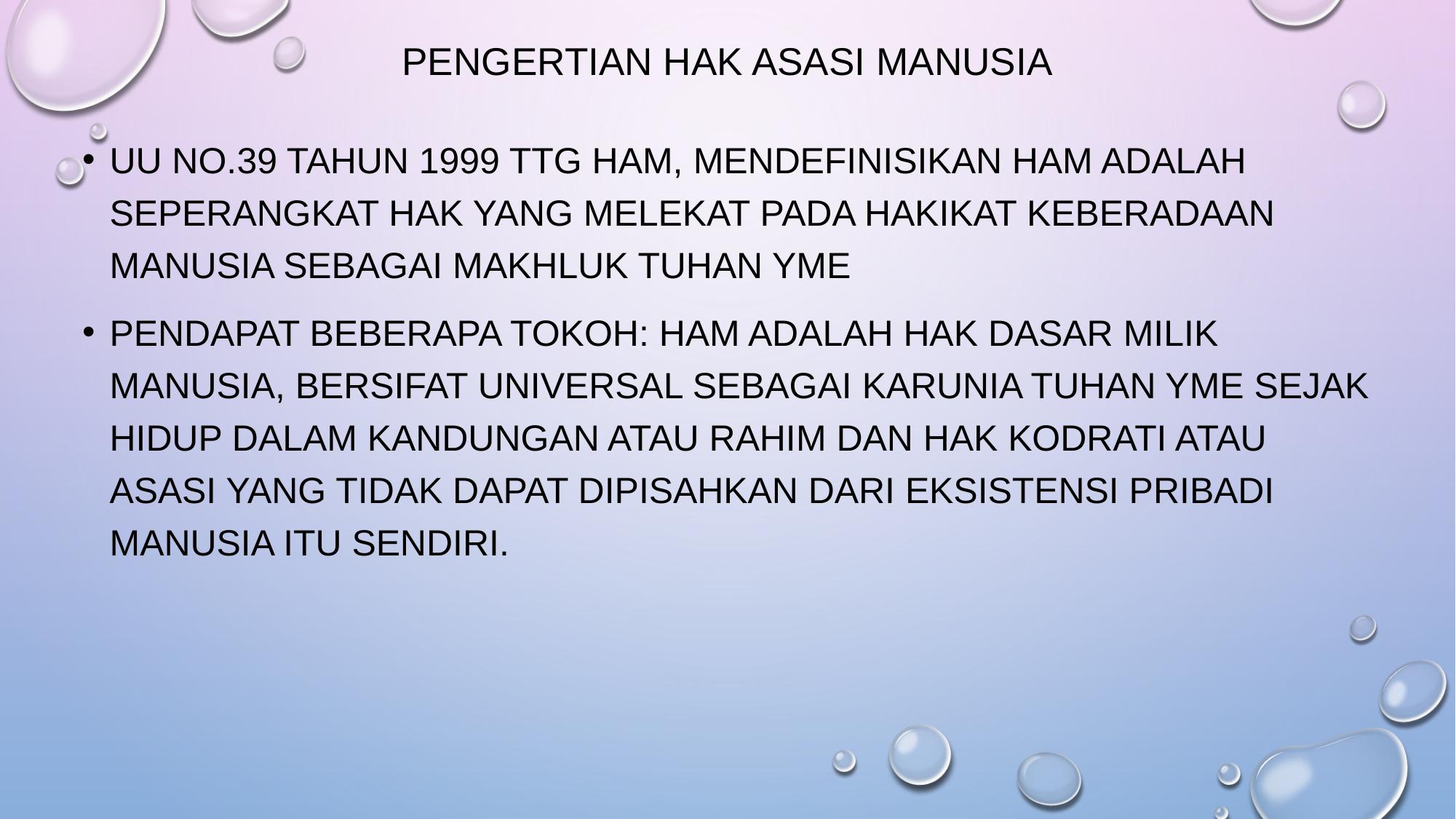

# Pengertian hak asasi manusia
Uu no.39 Tahun 1999 ttg ham, mendefinisikan ham adalah seperangkat hak yang melekat pada hakikat keberadaan manusia sebagai makhluk tuhan yme
Pendapat beberapa tokoh: ham adalah hak dasar milik manusia, bersifat universal sebagai karunia tuhan yme sejak hidup dalam kandungan atau Rahim dan hak kodrati atau asasi yang tidak dapat dipisahkan dari eksistensi pribadi manusia itu sendiri.